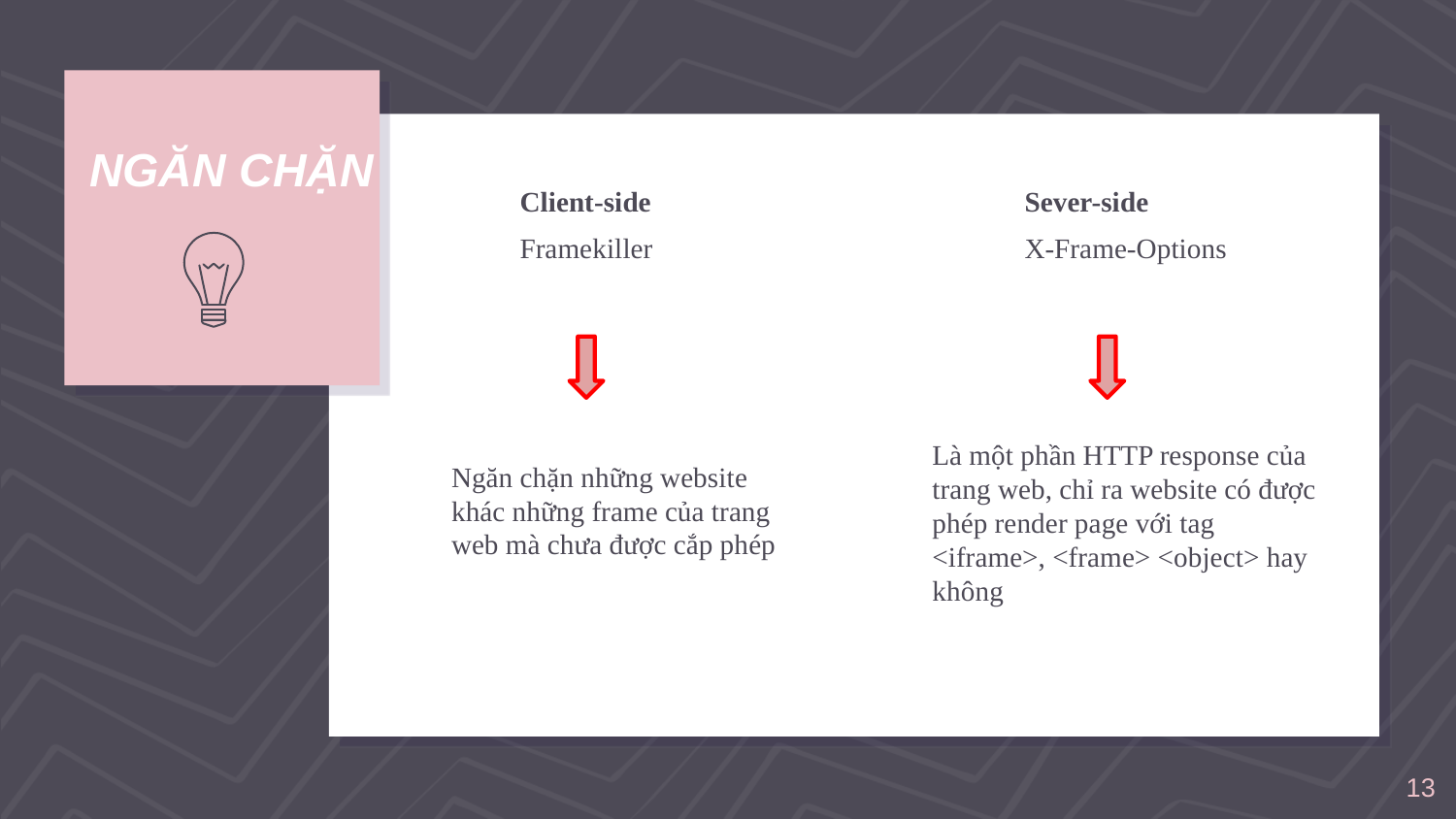

# NGĂN CHẶN
Client-side
Framekiller
Sever-side
X-Frame-Options

Là một phần HTTP response của trang web, chỉ ra website có được phép render page với tag <iframe>, <frame> <object> hay không
Ngăn chặn những website khác những frame của trang web mà chưa được cắp phép
📌
13